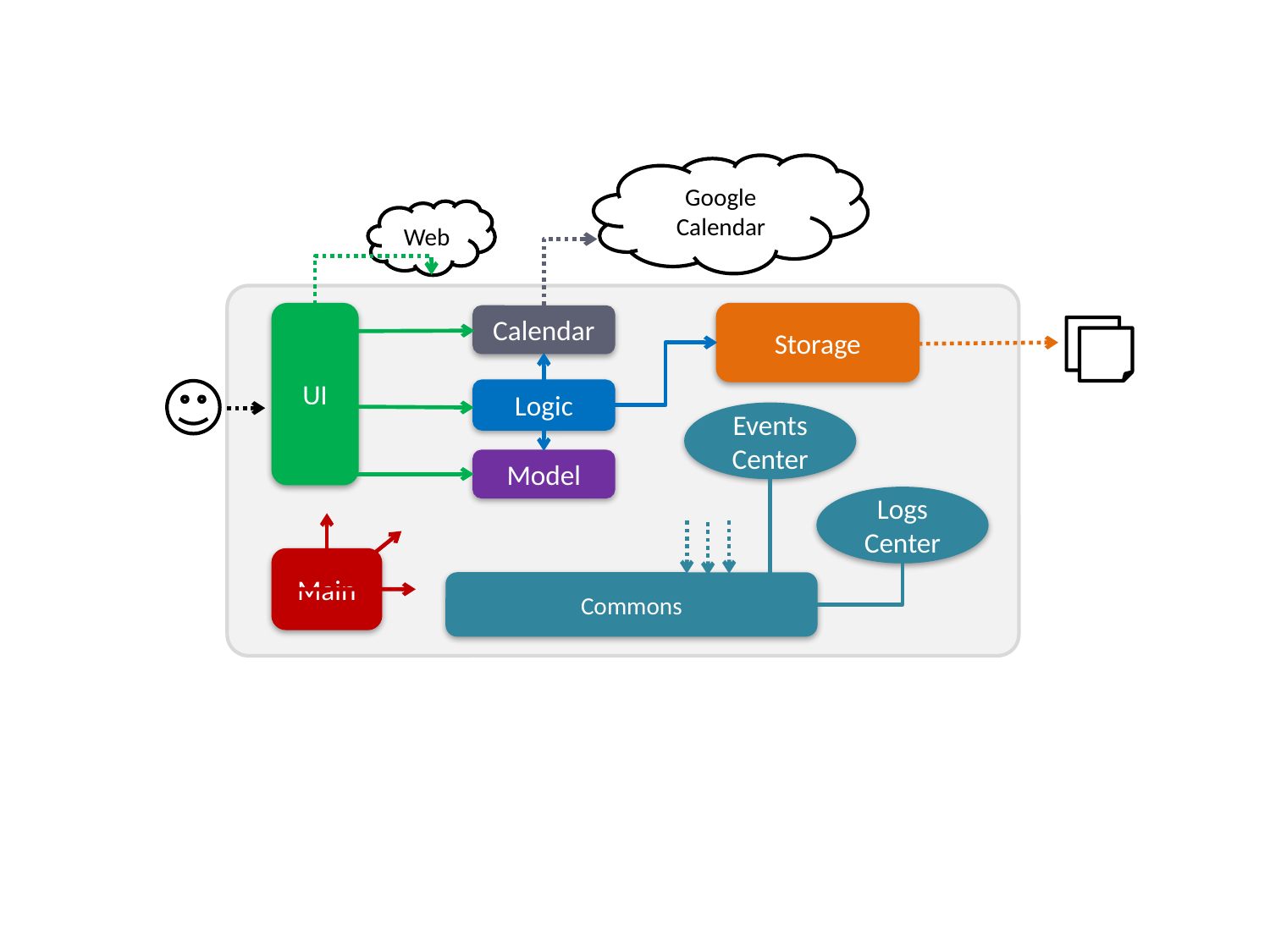

Google Calendar
Web

UI
Storage
Calendar

Logic
Events Center
Model
Logs
Center
Main
Commons